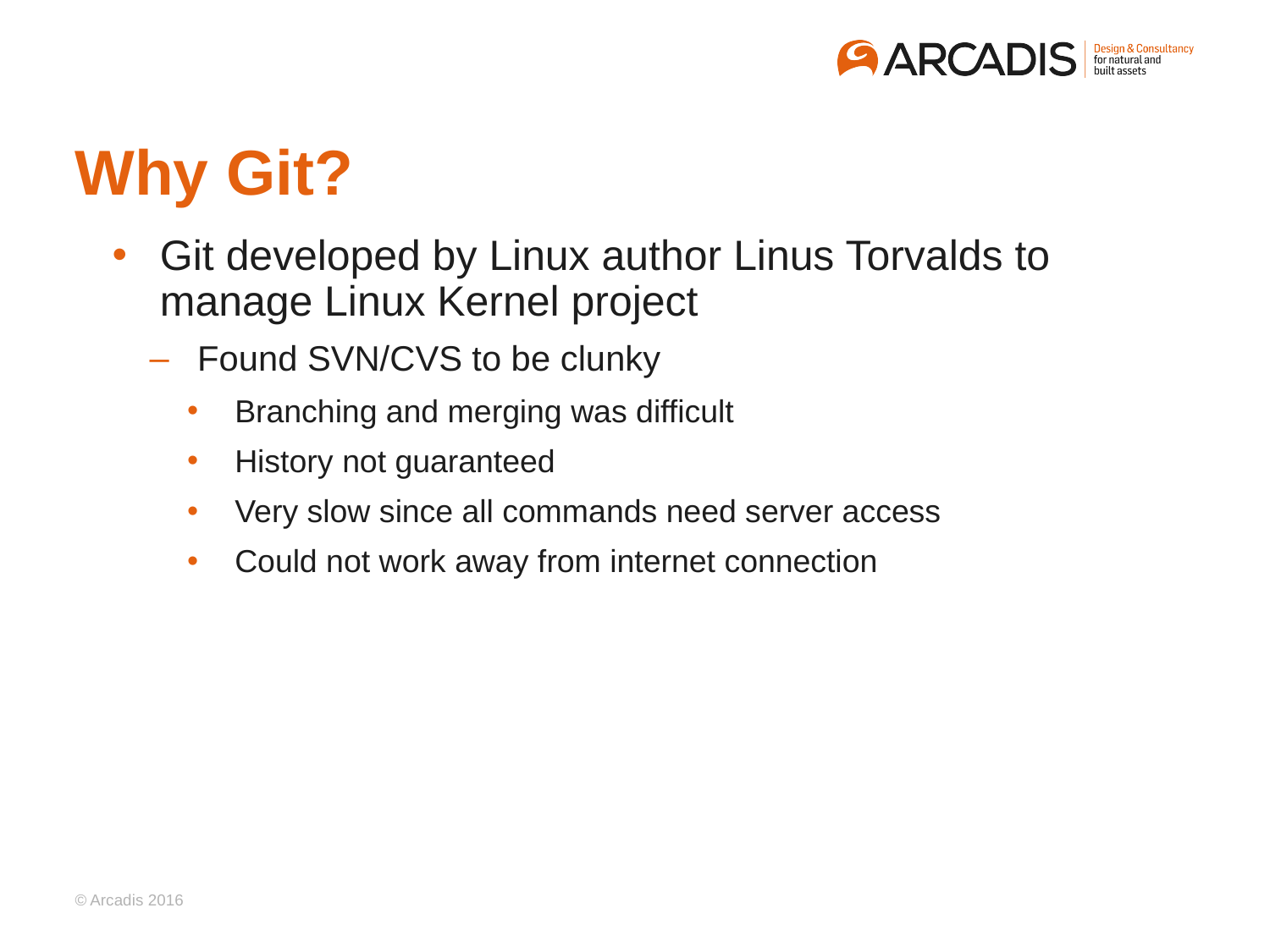

# Why Git?
Git developed by Linux author Linus Torvalds to manage Linux Kernel project
Found SVN/CVS to be clunky
Branching and merging was difficult
History not guaranteed
Very slow since all commands need server access
Could not work away from internet connection